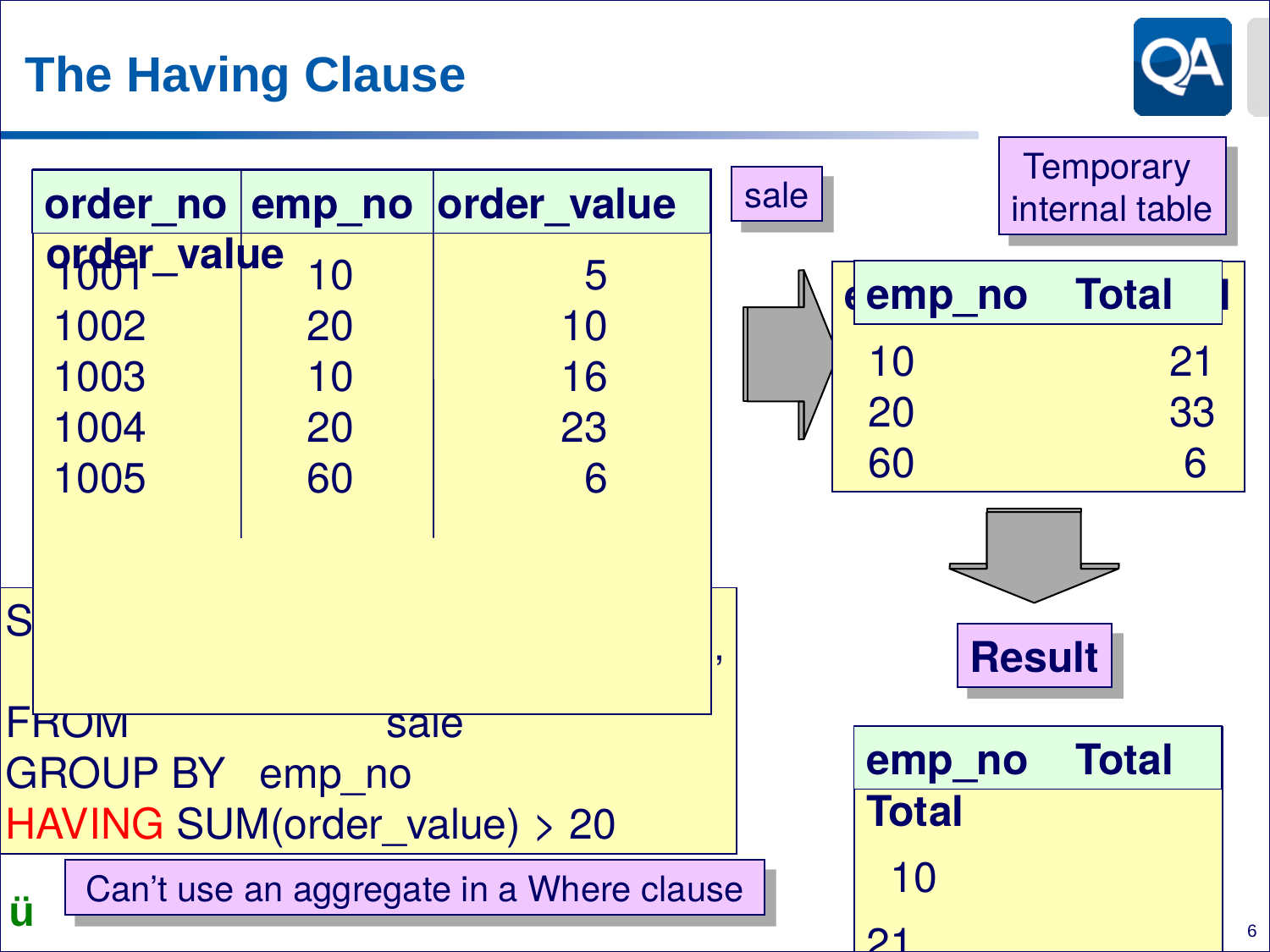

# The Having Clause

Temporary
internal table
sale
order_no	emp_no	order_value

order_no  emp_no	 order_value

1001		10		  5
1002		20		10
1003		10		16
1004		20		23
1005		60		  6
emp_no    Total
emp_no	   Total
  10		      21
  20	   	      33
  60	                  6

SELECT 	emp_no,
		SUM(order_value) ‘Total’
FROM 		sale
GROUP BY 	emp_no
HAVING SUM(order_value) > 20
Result
emp_no    Total
emp_no	   Total
  10		      21
  20	   	      33
Can’t use an aggregate in a Where clause

ü